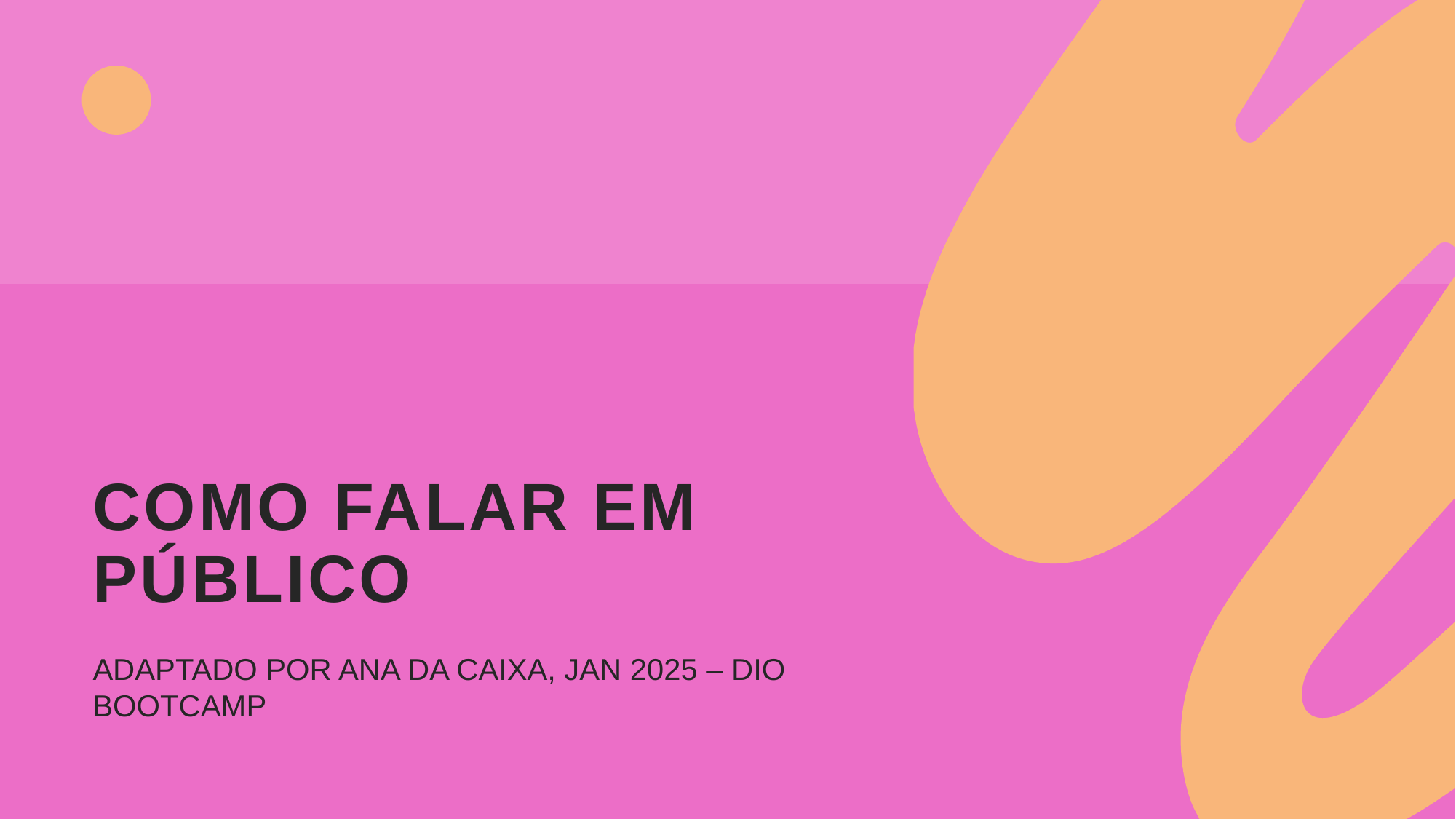

# Como falar em público
ADAPTADO POR ANA DA CAIXA, JAN 2025 – DIO
BOOTCAMP